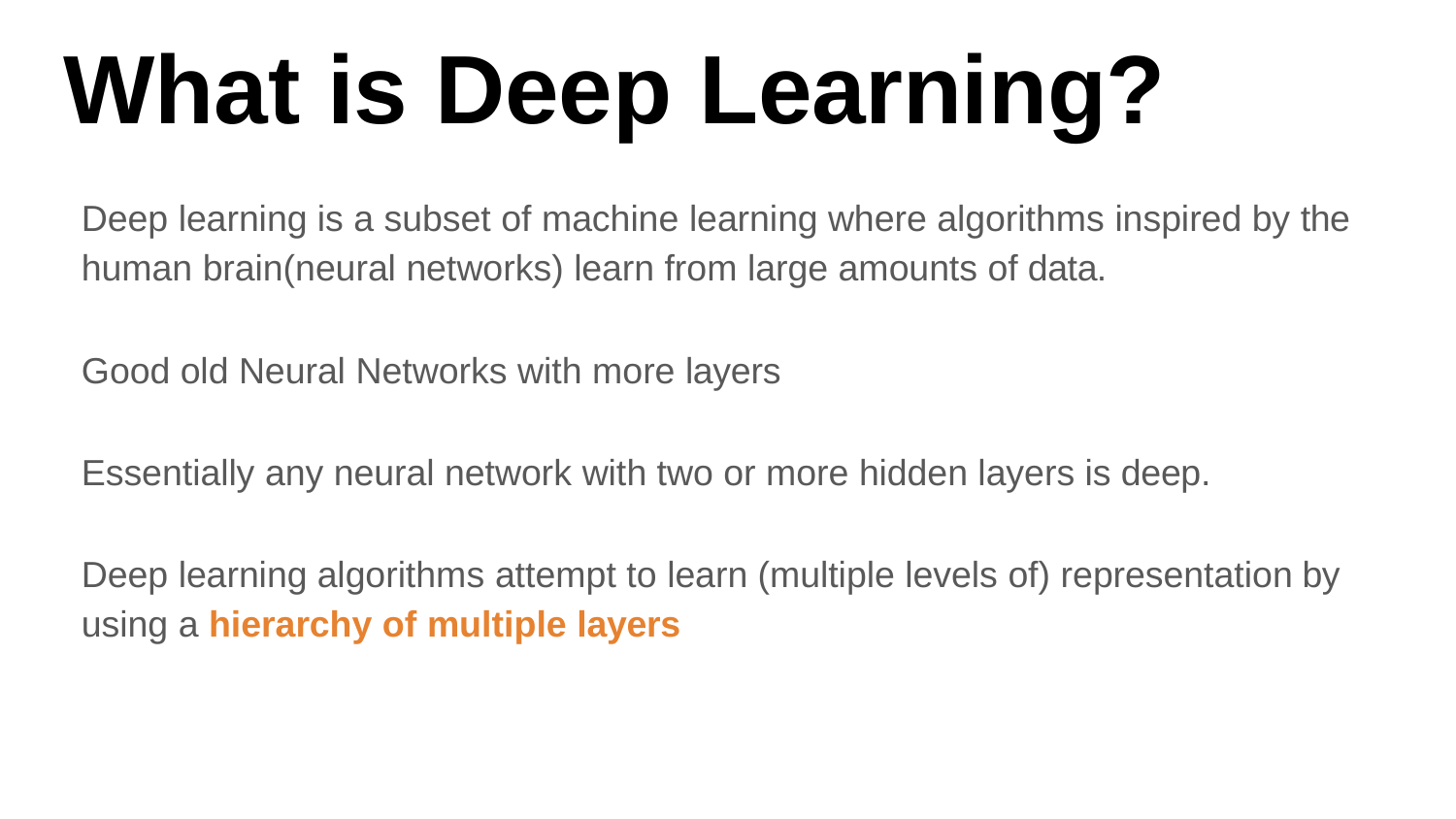

# What is Deep Learning?
Deep learning is a subset of machine learning where algorithms inspired by the human brain(neural networks) learn from large amounts of data.

Good old Neural Networks with more layers

Essentially any neural network with two or more hidden layers is deep.

Deep learning algorithms attempt to learn (multiple levels of) representation by using a hierarchy of multiple layers